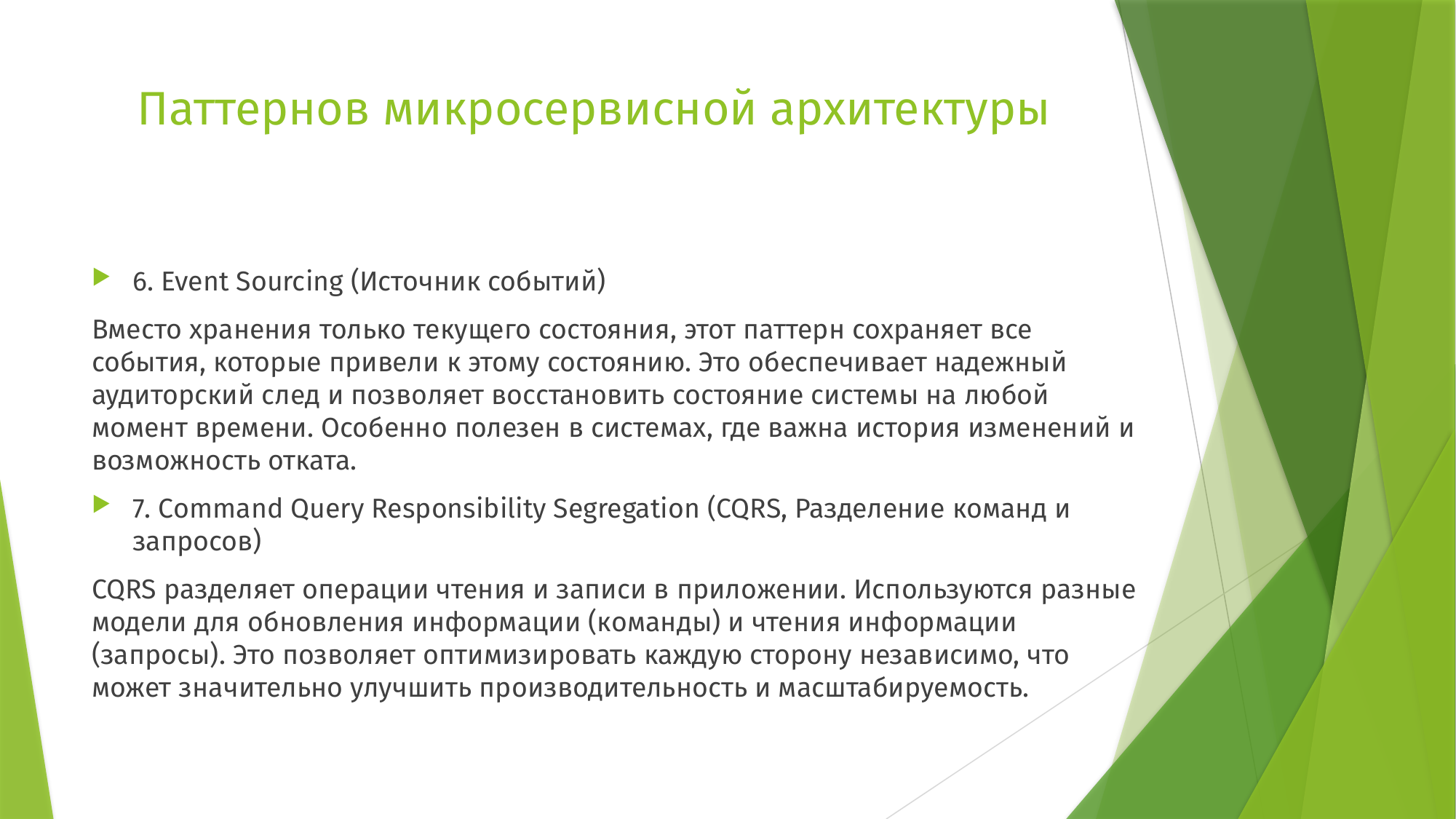

# Паттернов микросервисной архитектуры
6. Event Sourcing (Источник событий)
Вместо хранения только текущего состояния, этот паттерн сохраняет все события, которые привели к этому состоянию. Это обеспечивает надежный аудиторский след и позволяет восстановить состояние системы на любой момент времени. Особенно полезен в системах, где важна история изменений и возможность отката.
7. Command Query Responsibility Segregation (CQRS, Разделение команд и запросов)
CQRS разделяет операции чтения и записи в приложении. Используются разные модели для обновления информации (команды) и чтения информации (запросы). Это позволяет оптимизировать каждую сторону независимо, что может значительно улучшить производительность и масштабируемость.